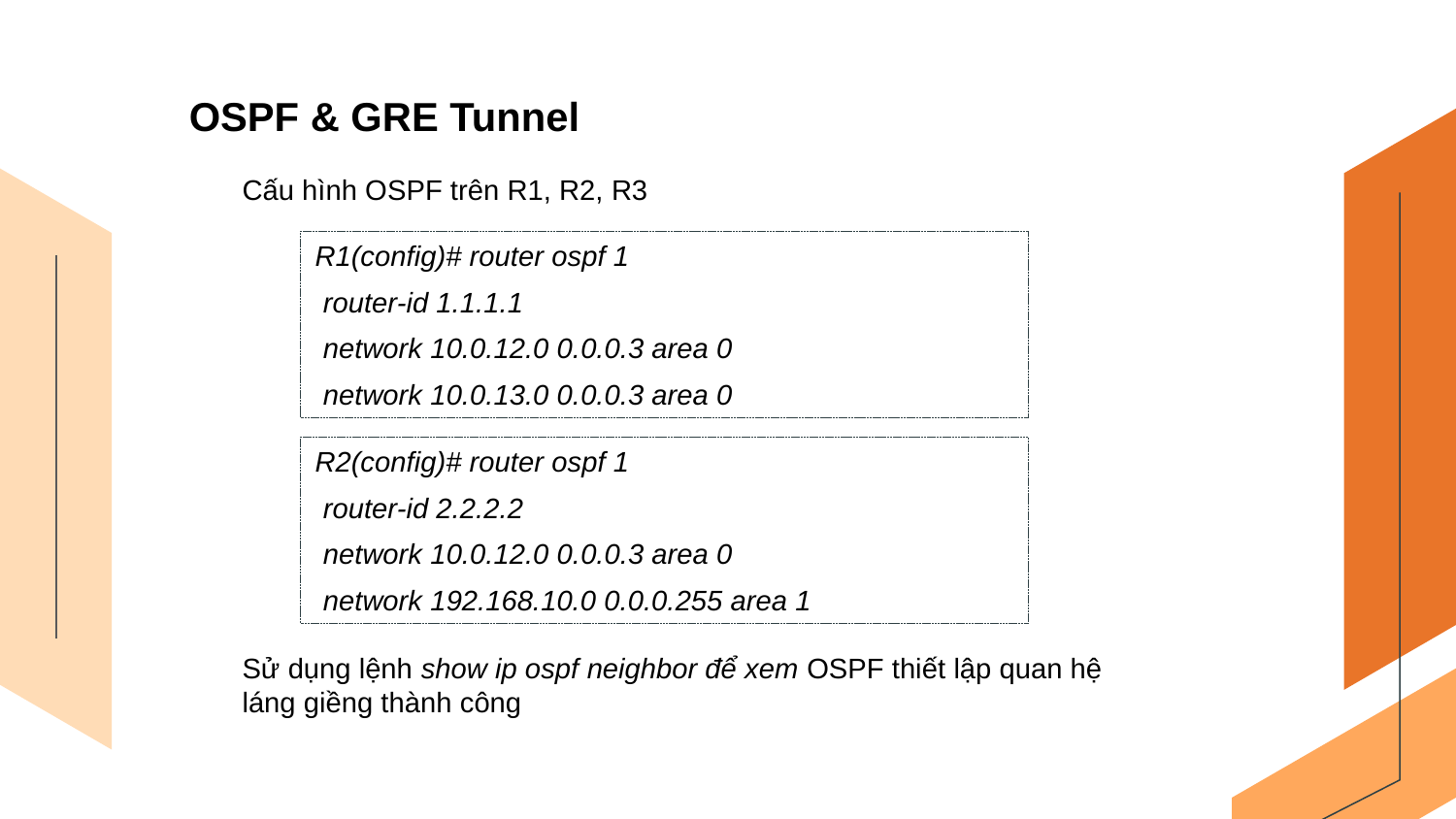

OSPF & GRE Tunnel
Cấu hình OSPF trên R1, R2, R3
R1(config)# router ospf 1
 router-id 1.1.1.1
 network 10.0.12.0 0.0.0.3 area 0
 network 10.0.13.0 0.0.0.3 area 0
R2(config)# router ospf 1
 router-id 2.2.2.2
 network 10.0.12.0 0.0.0.3 area 0
 network 192.168.10.0 0.0.0.255 area 1
Sử dụng lệnh show ip ospf neighbor để xem OSPF thiết lập quan hệ láng giềng thành công